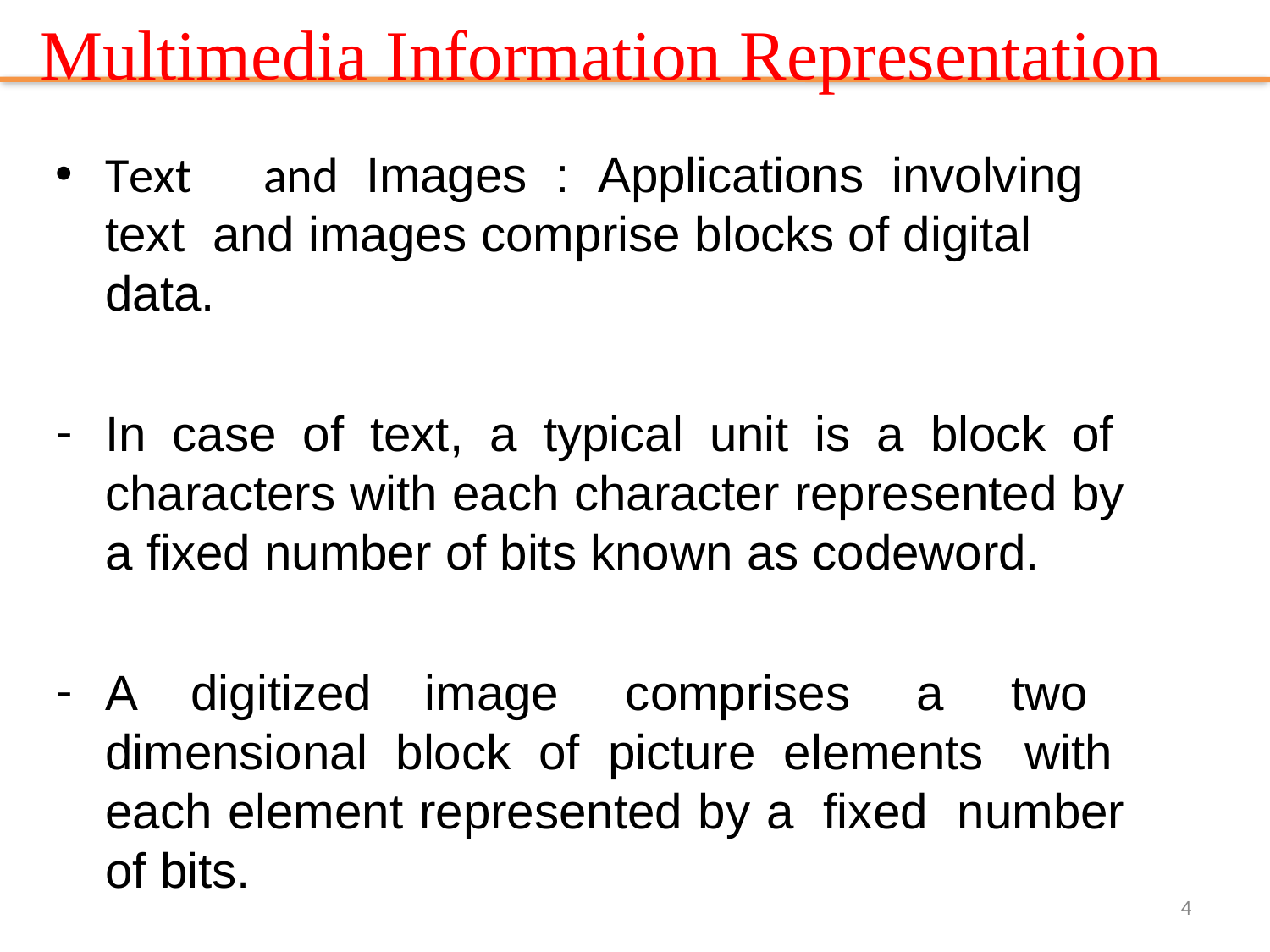

# Multimedia Information Representation
Text	and	Images	:	Applications	involving	text  and images comprise blocks of digital data.

In case of text, a typical unit is a block of  characters with each character represented by  a fixed number of bits known as codeword.

A digitized image comprises a two  dimensional block of picture elements with  each element represented by a fixed number  of bits.
4